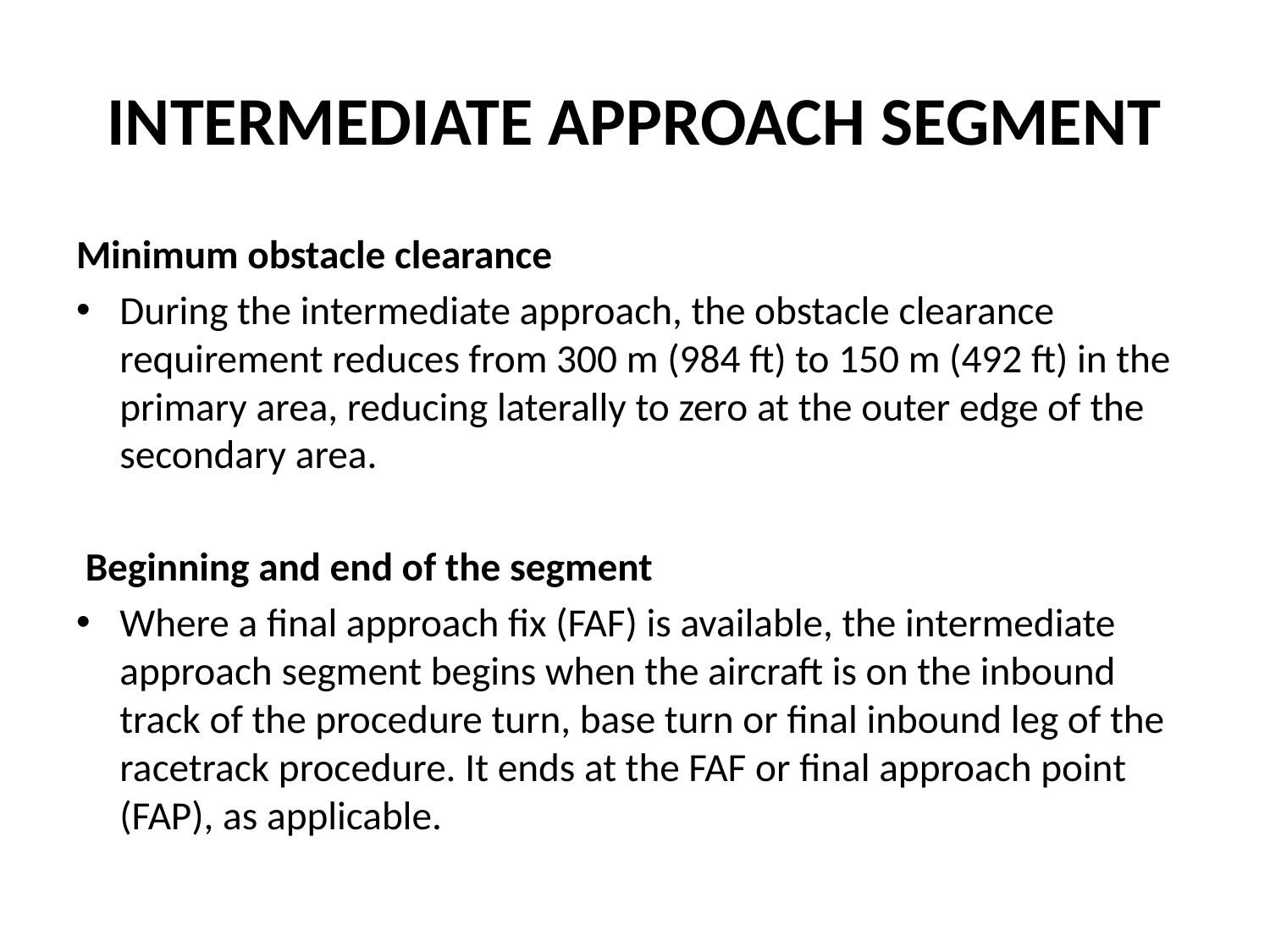

# INTERMEDIATE APPROACH SEGMENT
Minimum obstacle clearance
During the intermediate approach, the obstacle clearance requirement reduces from 300 m (984 ft) to 150 m (492 ft) in the primary area, reducing laterally to zero at the outer edge of the secondary area.

 Beginning and end of the segment
Where a final approach fix (FAF) is available, the intermediate approach segment begins when the aircraft is on the inbound track of the procedure turn, base turn or final inbound leg of the racetrack procedure. It ends at the FAF or final approach point (FAP), as applicable.